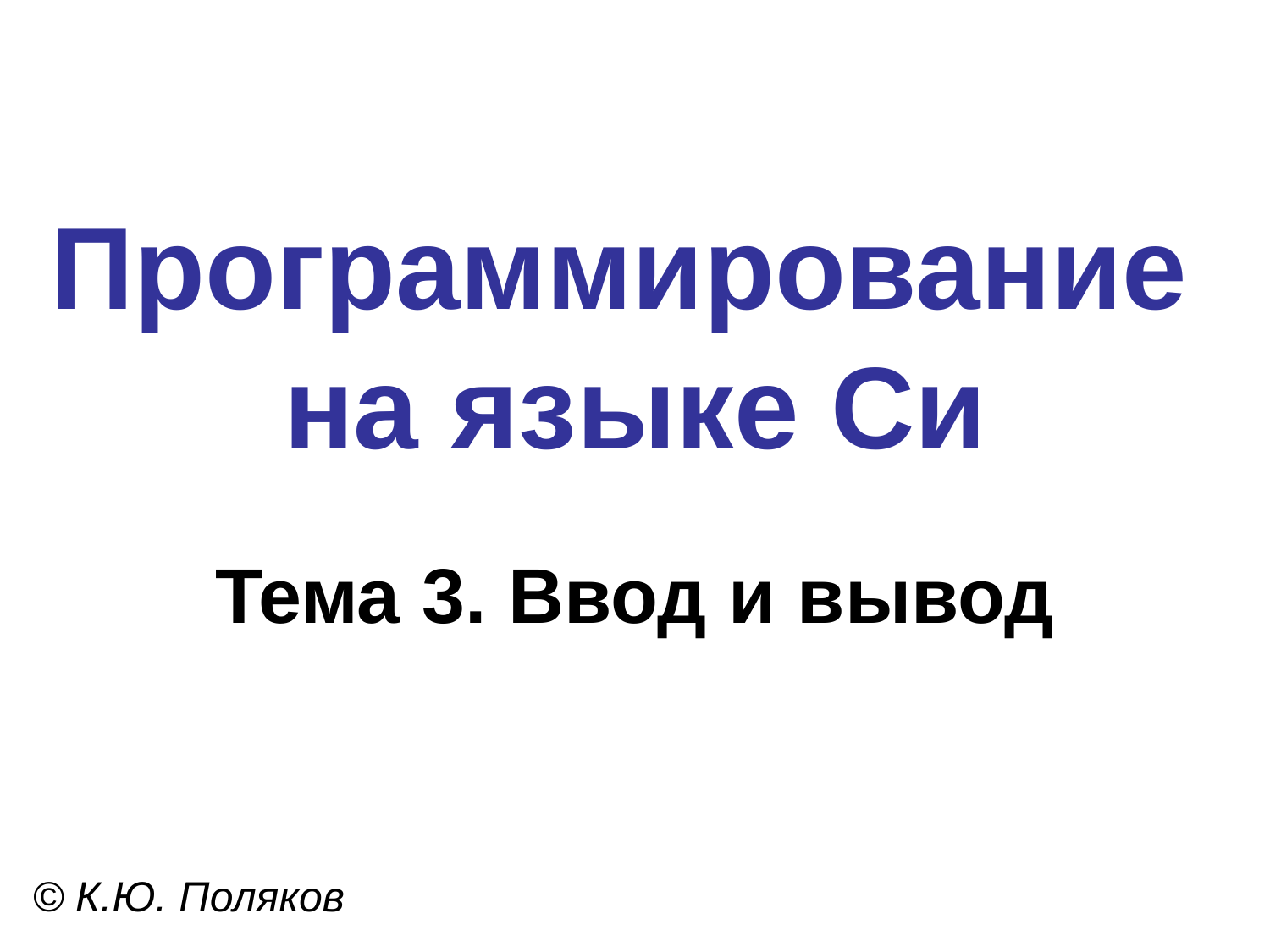

# Программирование на языке Си
Тема 3. Ввод и вывод
© К.Ю. Поляков